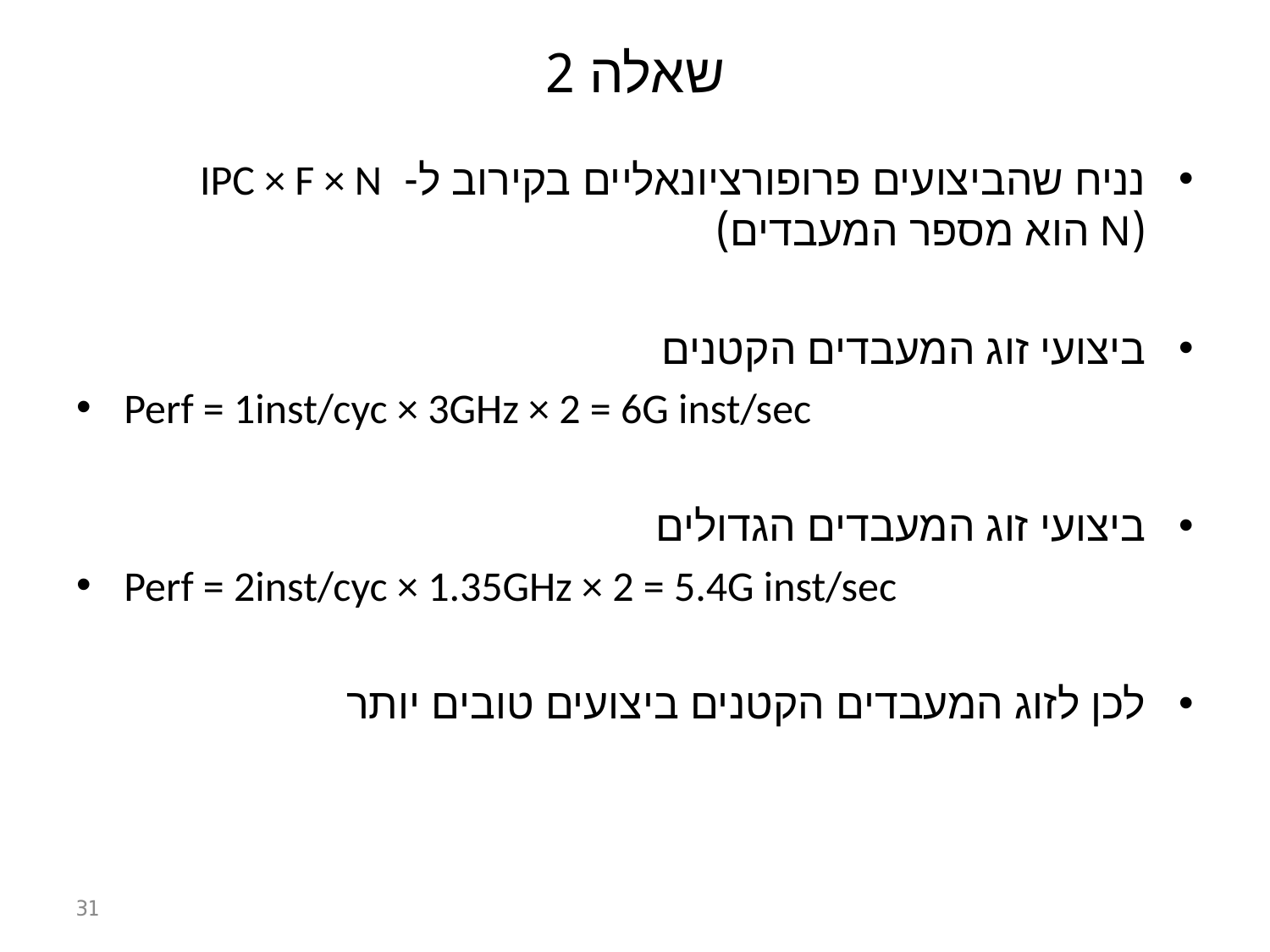

# שאלה 2
נניח שהביצועים פרופורציונאליים בקירוב ל-  IPC × F × N
(N הוא מספר המעבדים)

ביצועי זוג המעבדים הקטנים
Perf = 1inst/cyc × 3GHz × 2 = 6G inst/sec

ביצועי זוג המעבדים הגדולים
Perf = 2inst/cyc × 1.35GHz × 2 = 5.4G inst/sec

לכן לזוג המעבדים הקטנים ביצועים טובים יותר

31